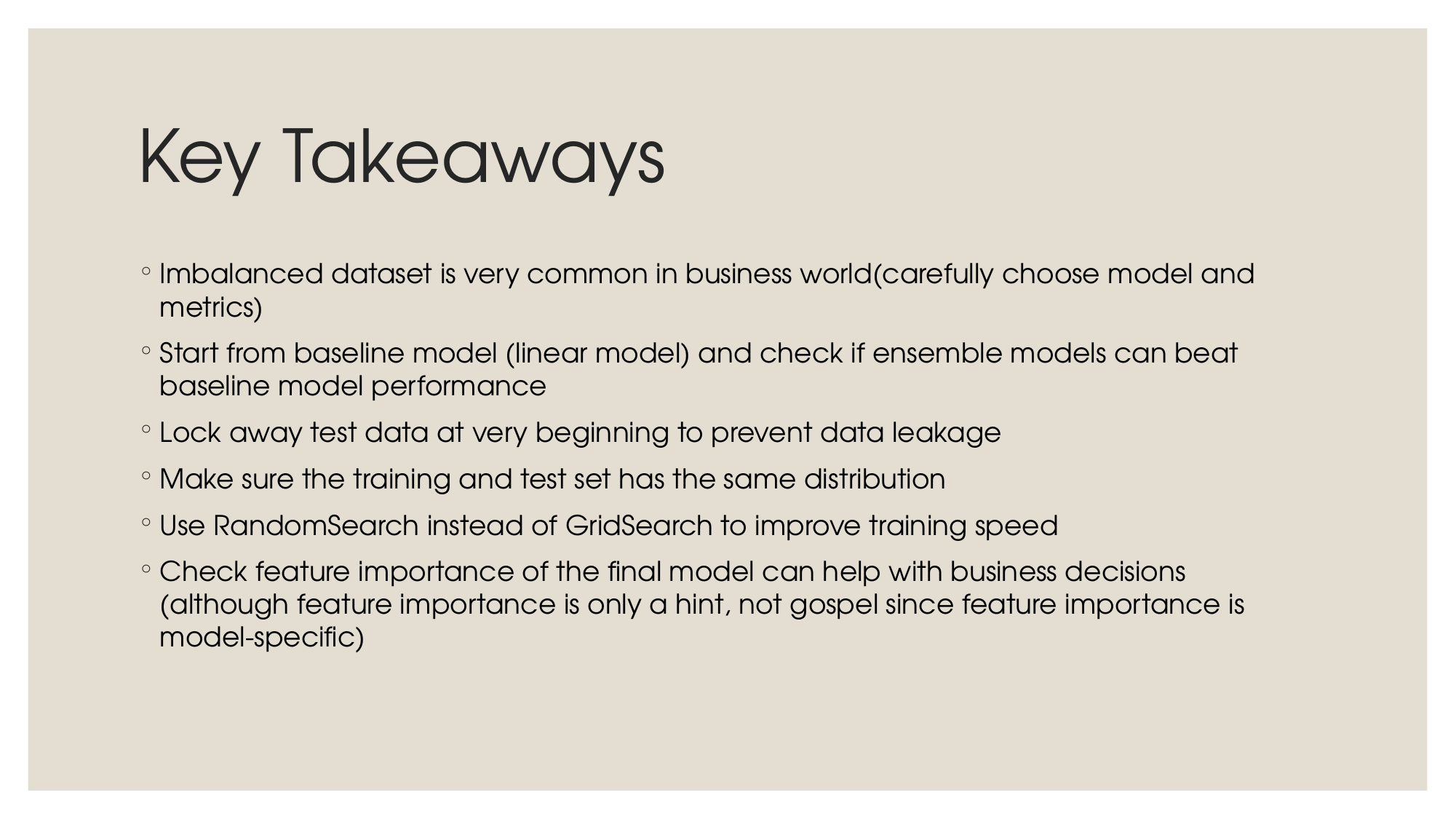

# Key Takeaways
Imbalanced dataset is very common in business world(carefully choose model and metrics)
Start from baseline model (linear model) and check if ensemble models can beat baseline model performance
Lock away test data at very beginning to prevent data leakage
Make sure the training and test set has the same distribution
Use RandomSearch instead of GridSearch to improve training speed
Check feature importance of the final model can help with business decisions (although feature importance is only a hint, not gospel since feature importance is model-specific)